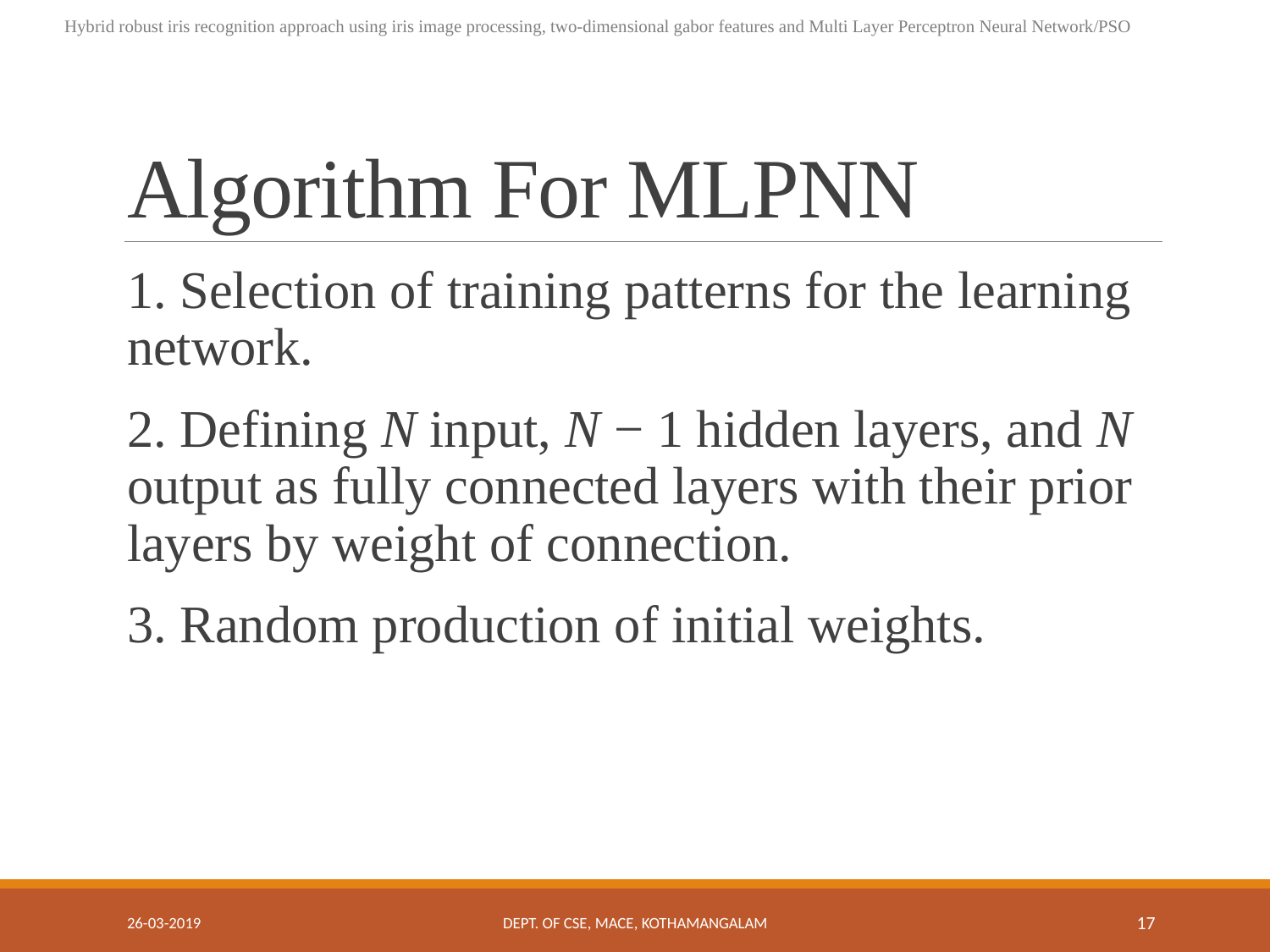

Hybrid robust iris recognition approach using iris image processing, two-dimensional gabor features and Multi Layer Perceptron Neural Network/PSO
# Algorithm For MLPNN
1. Selection of training patterns for the learning network.
2. Defining N input, N − 1 hidden layers, and N output as fully connected layers with their prior layers by weight of connection.
3. Random production of initial weights.

26-03-2019
Dept. of CSE, MACE, Kothamangalam
17